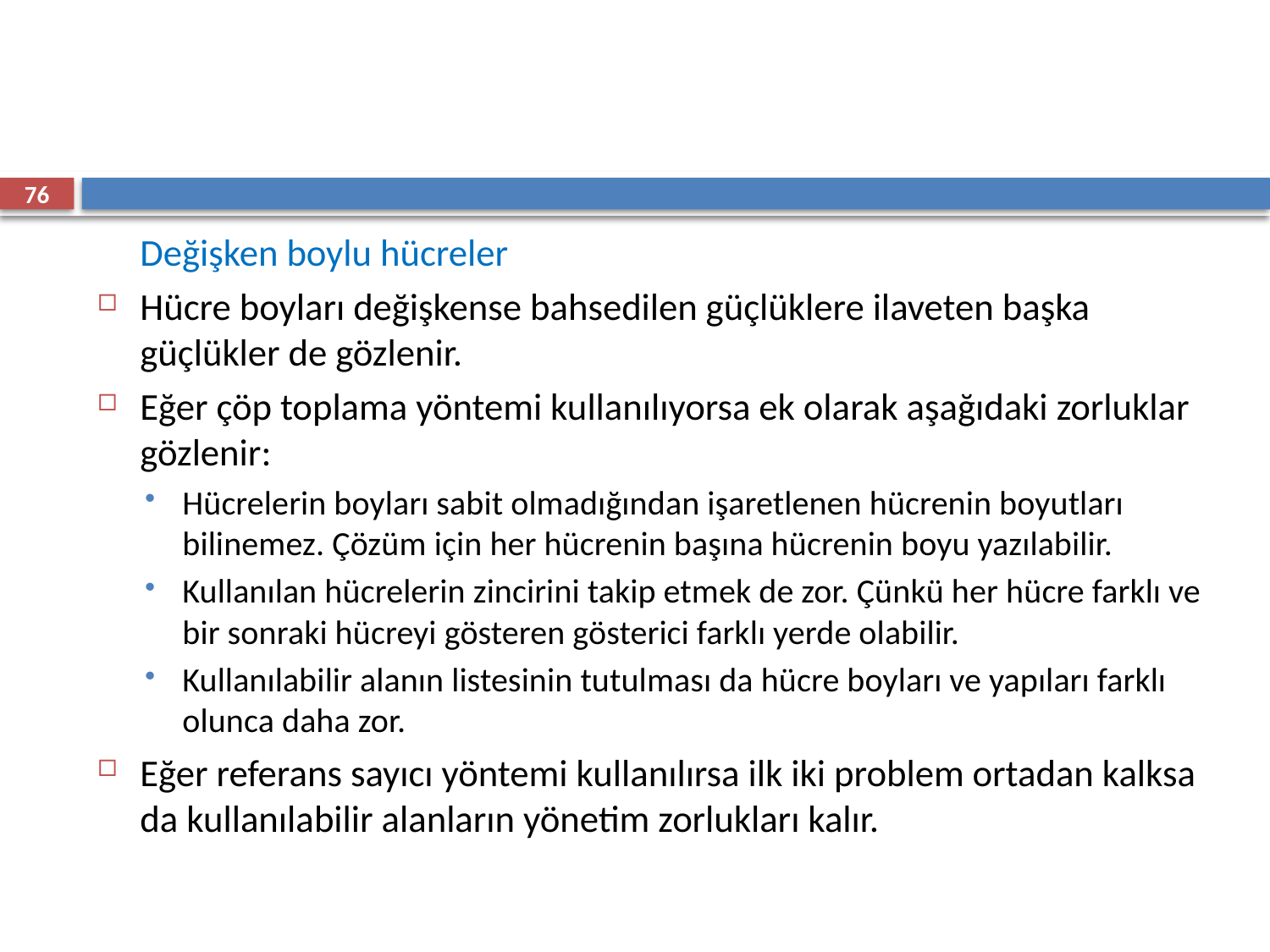

#
76
	Değişken boylu hücreler
Hücre boyları değişkense bahsedilen güçlüklere ilaveten başka güçlükler de gözlenir.
Eğer çöp toplama yöntemi kullanılıyorsa ek olarak aşağıdaki zorluklar gözlenir:
Hücrelerin boyları sabit olmadığından işaretlenen hücrenin boyutları bilinemez. Çözüm için her hücrenin başına hücrenin boyu yazılabilir.
Kullanılan hücrelerin zincirini takip etmek de zor. Çünkü her hücre farklı ve bir sonraki hücreyi gösteren gösterici farklı yerde olabilir.
Kullanılabilir alanın listesinin tutulması da hücre boyları ve yapıları farklı olunca daha zor.
Eğer referans sayıcı yöntemi kullanılırsa ilk iki problem ortadan kalksa da kullanılabilir alanların yönetim zorlukları kalır.